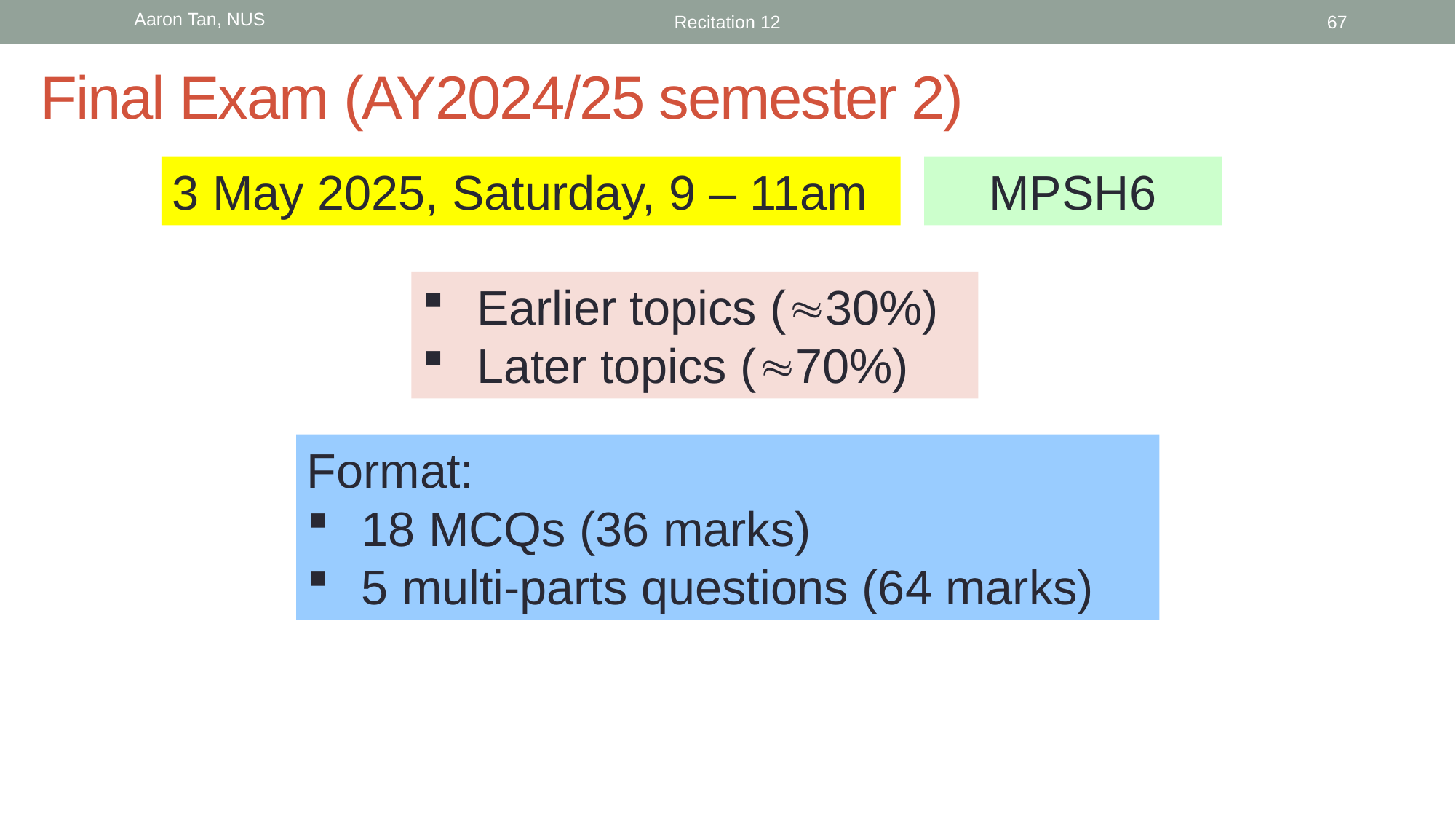

Aaron Tan, NUS
Recitation 12
67
# Final Exam (AY2024/25 semester 2)
3 May 2025, Saturday, 9 – 11am
MPSH6
Earlier topics (≈30%)
Later topics (≈70%)
Format:
18 MCQs (36 marks)
5 multi-parts questions (64 marks)